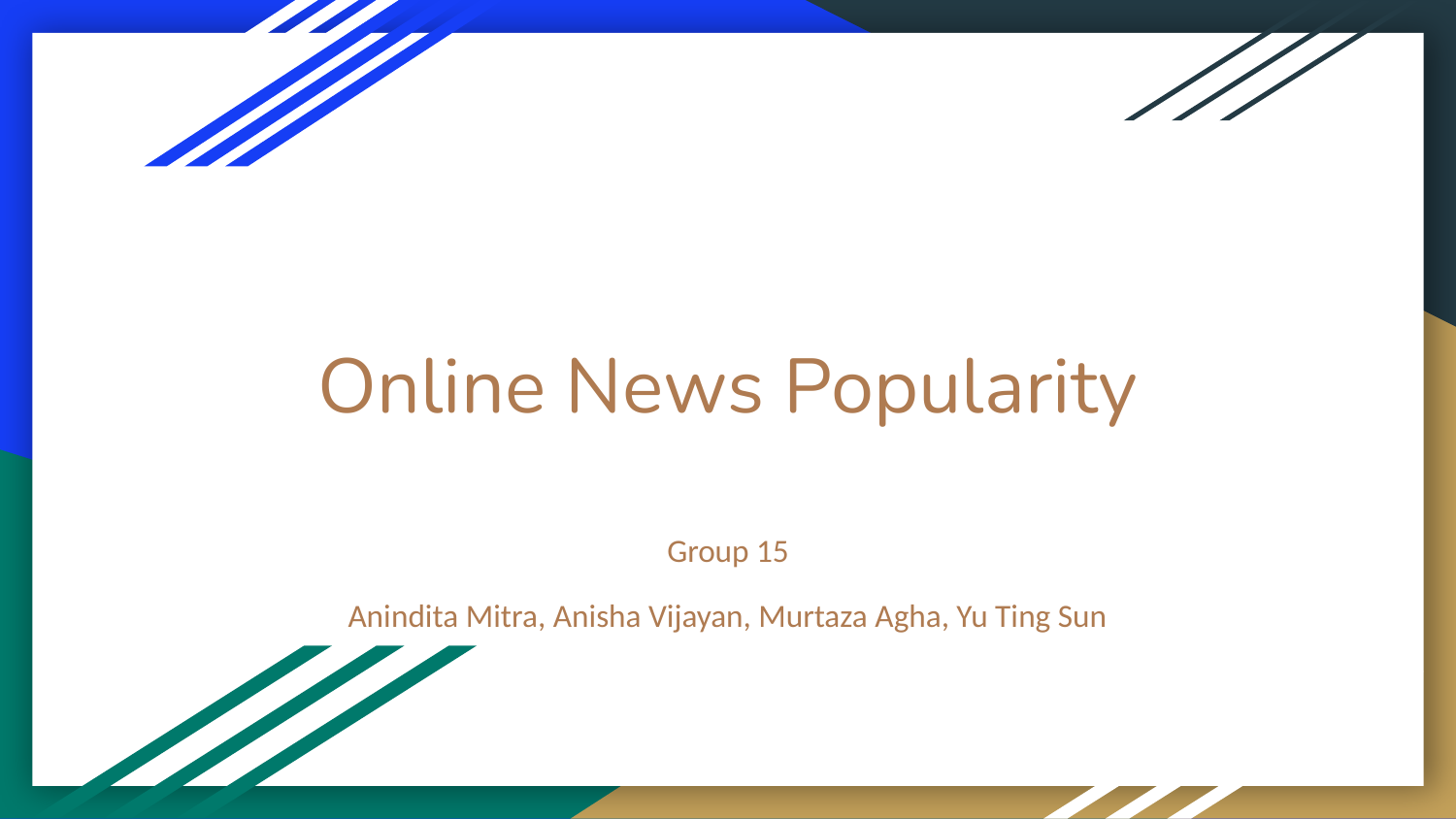

# Online News Popularity
Group 15

Anindita Mitra, Anisha Vijayan, Murtaza Agha, Yu Ting Sun